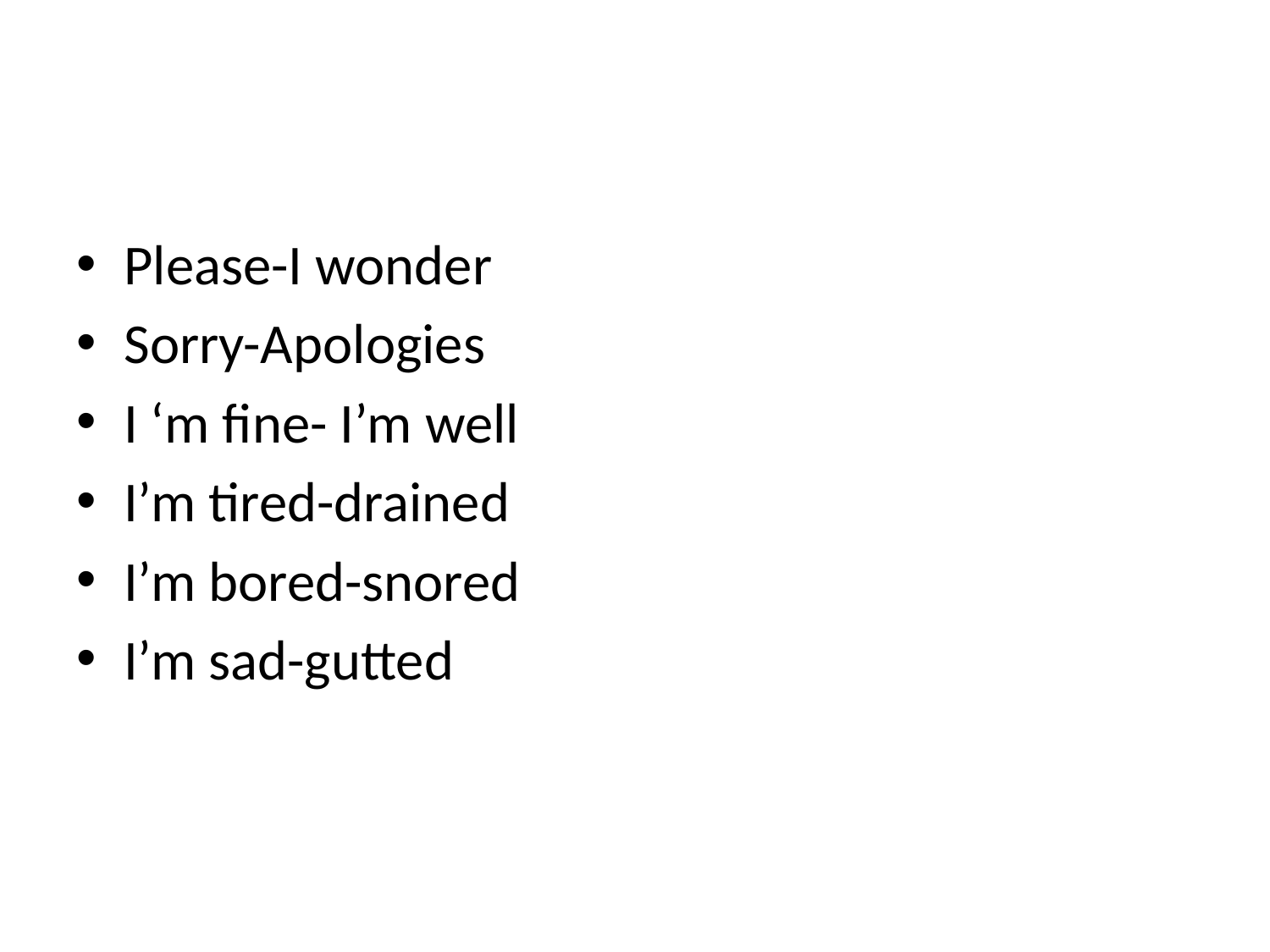

Please-I wonder
Sorry-Apologies
I ‘m fine- I’m well
I’m tired-drained
I’m bored-snored
I’m sad-gutted